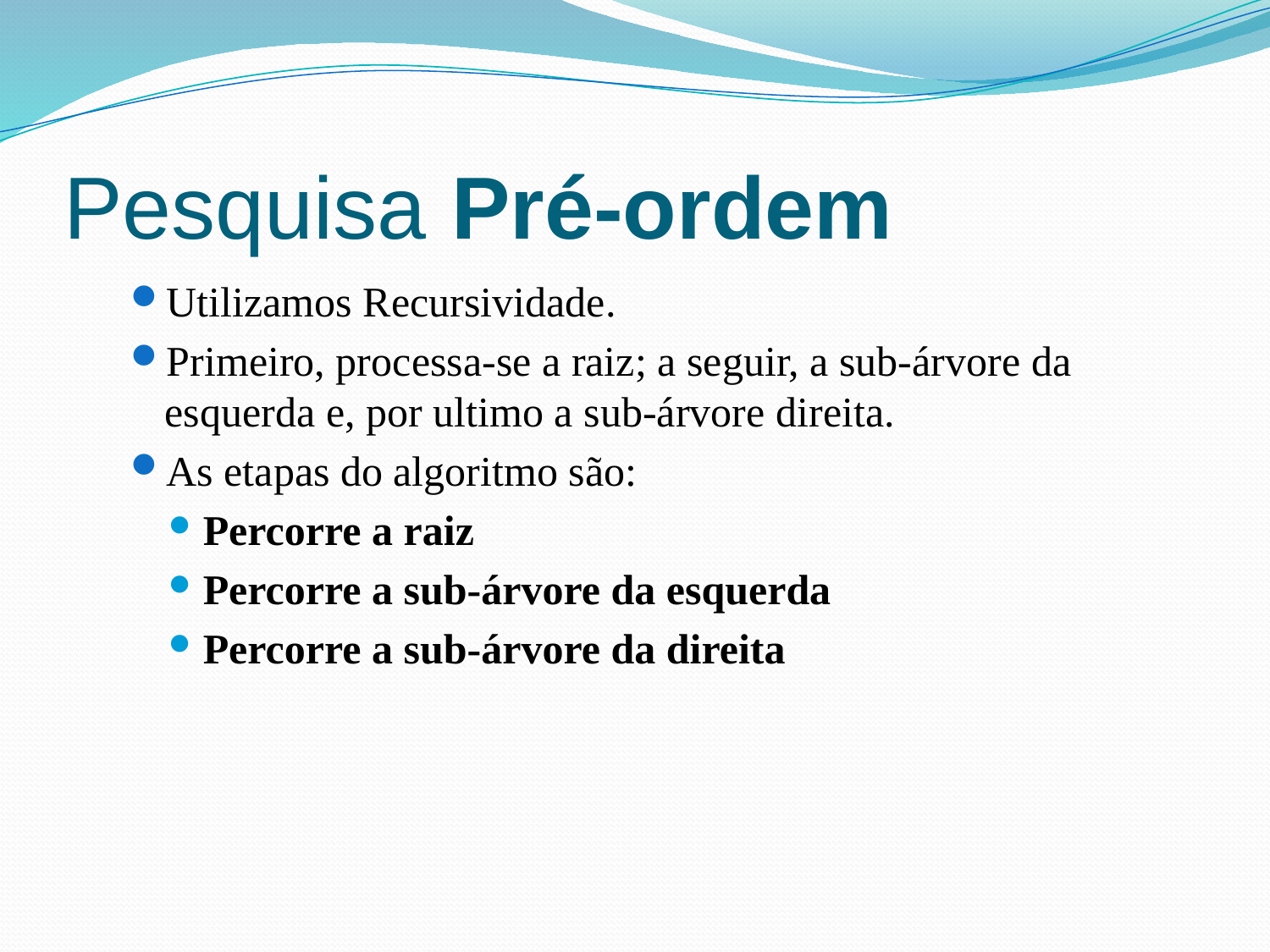

# Pesquisa Pré-ordem
Utilizamos Recursividade.
Primeiro, processa-se a raiz; a seguir, a sub-árvore da esquerda e, por ultimo a sub-árvore direita.
As etapas do algoritmo são:
Percorre a raiz
Percorre a sub-árvore da esquerda
Percorre a sub-árvore da direita